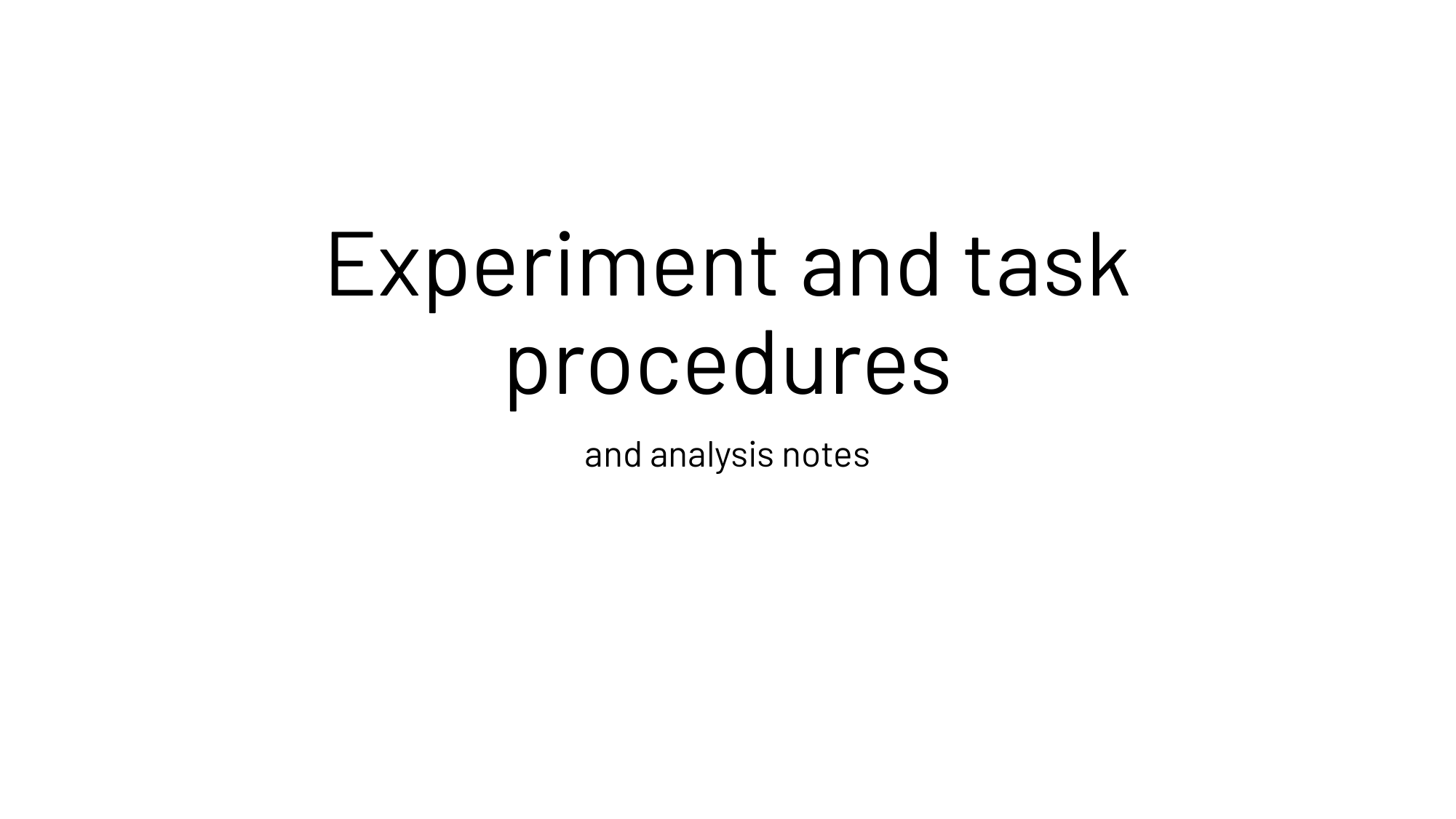

# Experiment and task procedures
and analysis notes